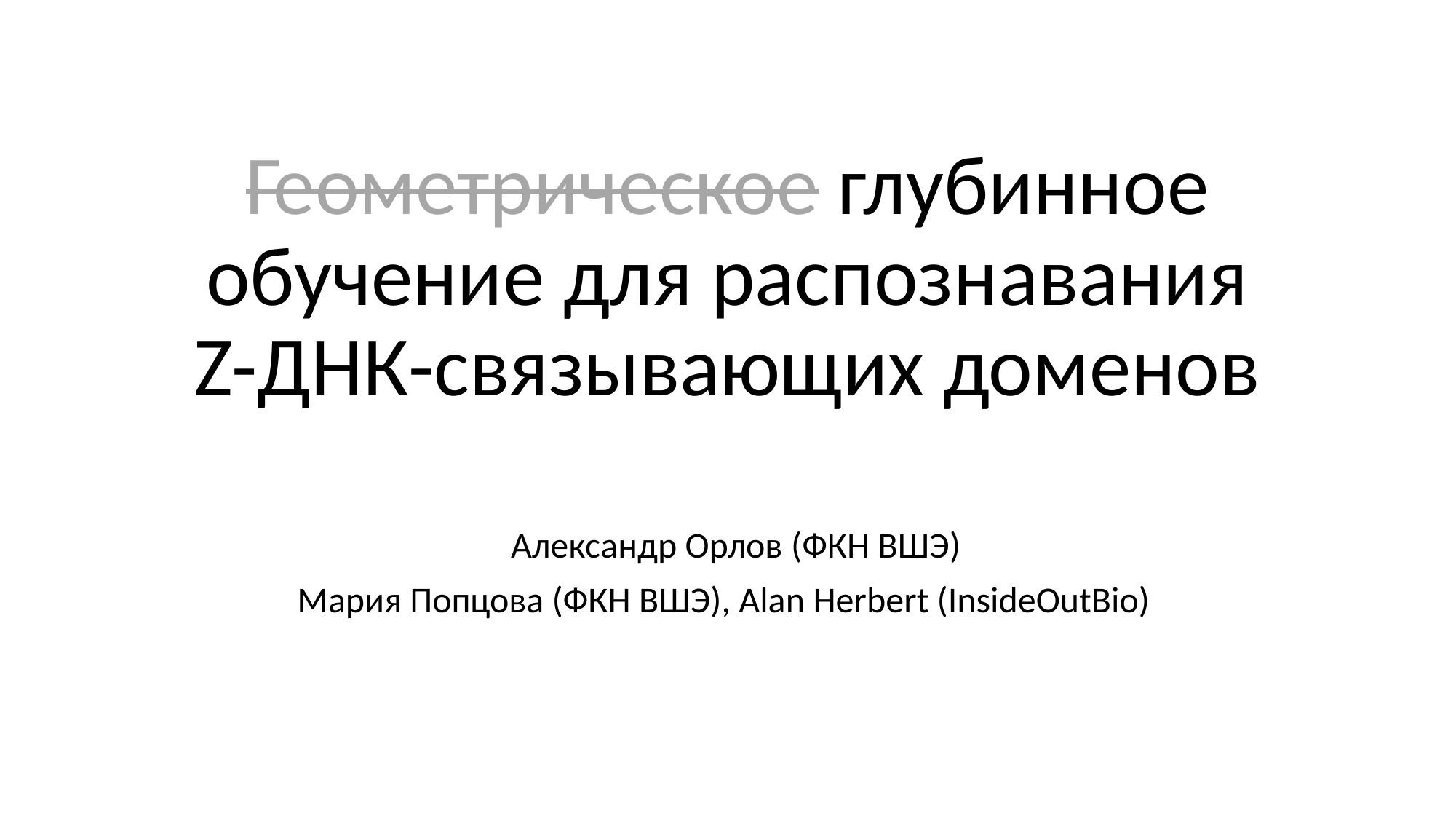

# Геометрическое глубинное обучение для распознавания Z-ДНК-связывающих доменов
  Александр Орлов (ФКН ВШЭ)
Мария Попцова (ФКН ВШЭ), Alan Herbert (InsideOutBio)